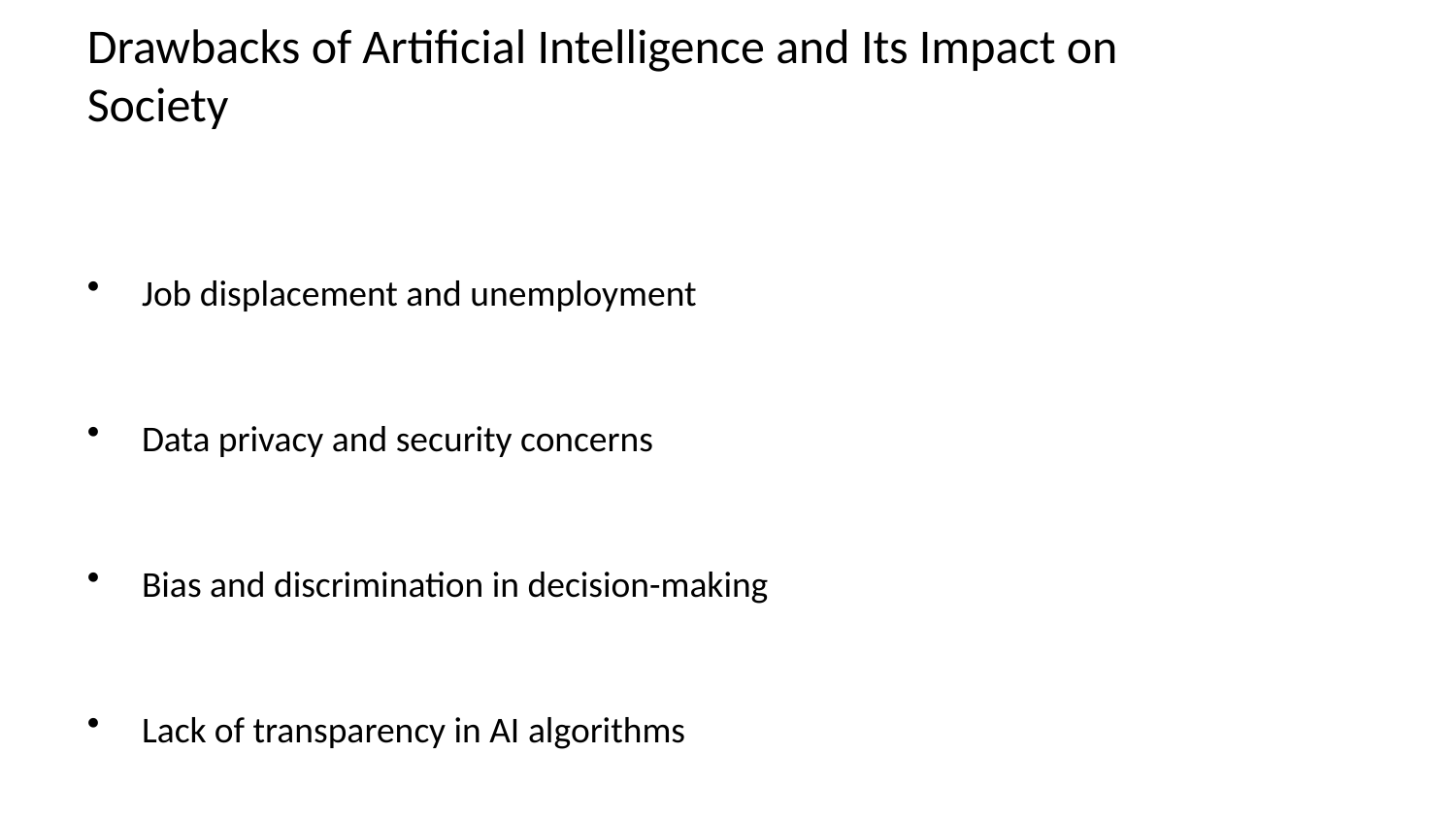

Drawbacks of Artificial Intelligence and Its Impact on Society
Job displacement and unemployment
Data privacy and security concerns
Bias and discrimination in decision-making
Lack of transparency in AI algorithms
Potential for autonomous weapons